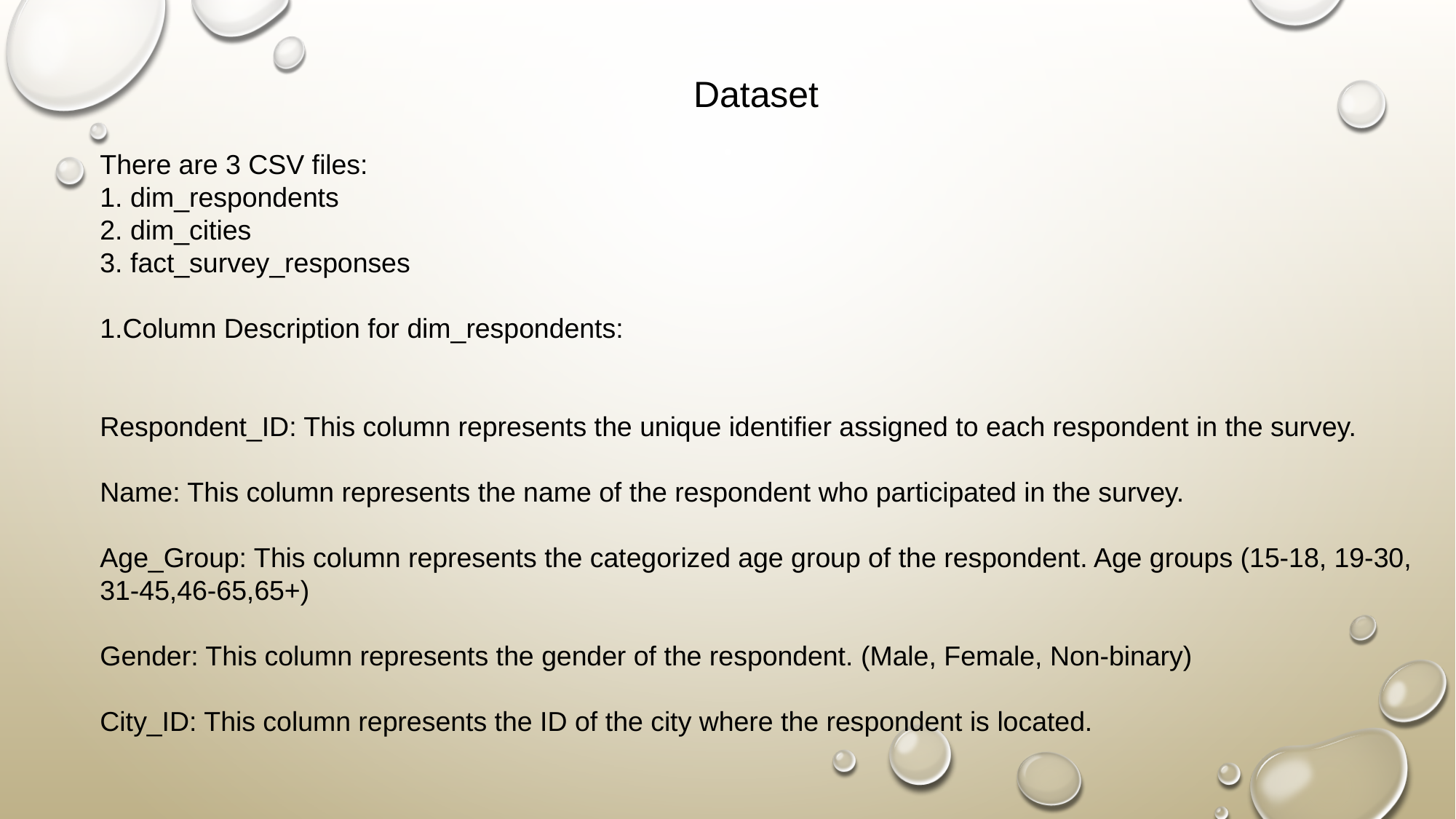

Dataset

There are 3 CSV files:
1. dim_respondents
2. dim_cities
3. fact_survey_responses

1.Column Description for dim_respondents:

Respondent_ID: This column represents the unique identifier assigned to each respondent in the survey.

Name: This column represents the name of the respondent who participated in the survey.

Age_Group: This column represents the categorized age group of the respondent. Age groups (15-18, 19-30, 31-45,46-65,65+)

Gender: This column represents the gender of the respondent. (Male, Female, Non-binary)

City_ID: This column represents the ID of the city where the respondent is located.